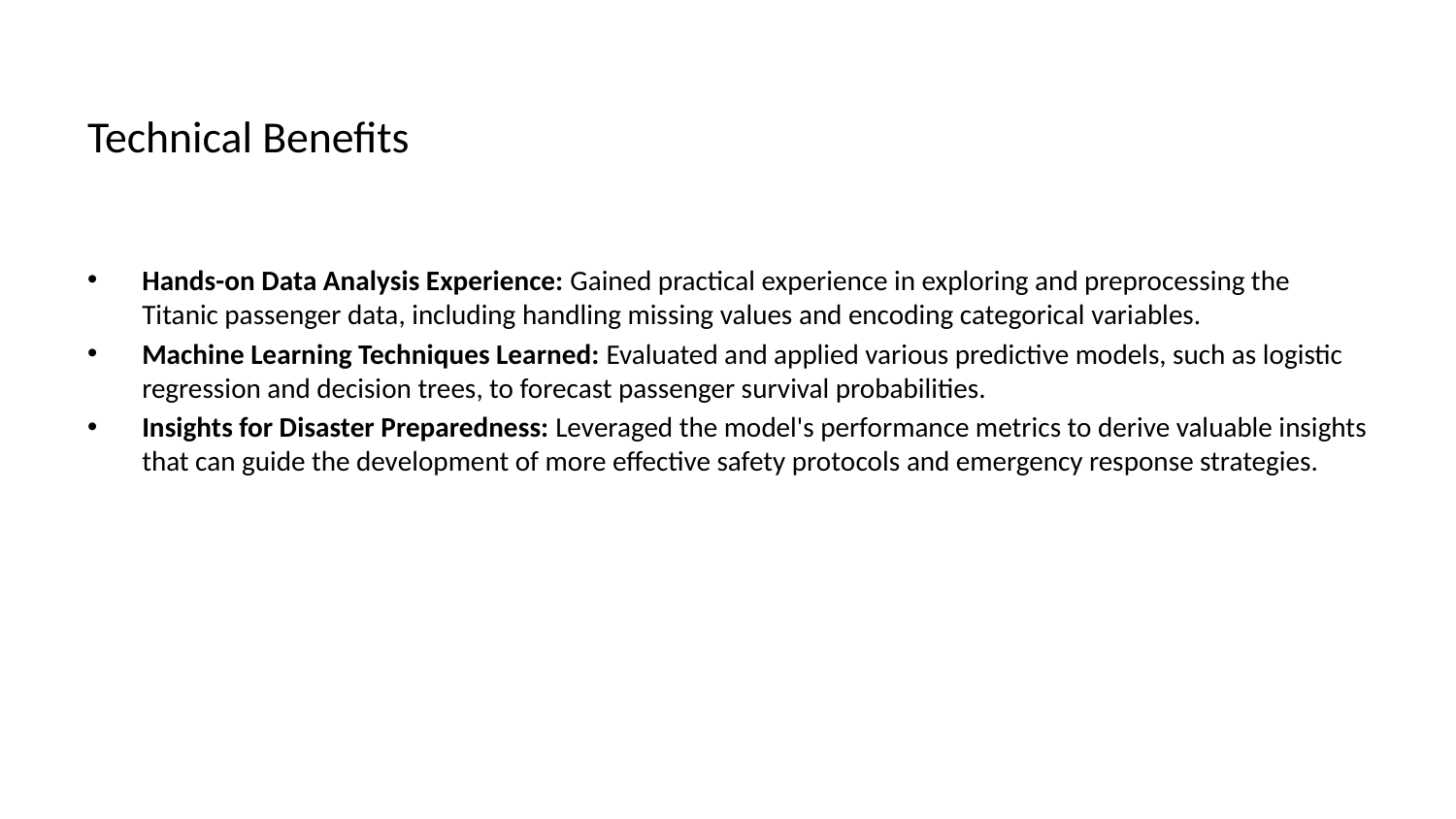

# Technical Benefits
Hands-on Data Analysis Experience: Gained practical experience in exploring and preprocessing the Titanic passenger data, including handling missing values and encoding categorical variables.
Machine Learning Techniques Learned: Evaluated and applied various predictive models, such as logistic regression and decision trees, to forecast passenger survival probabilities.
Insights for Disaster Preparedness: Leveraged the model's performance metrics to derive valuable insights that can guide the development of more effective safety protocols and emergency response strategies.